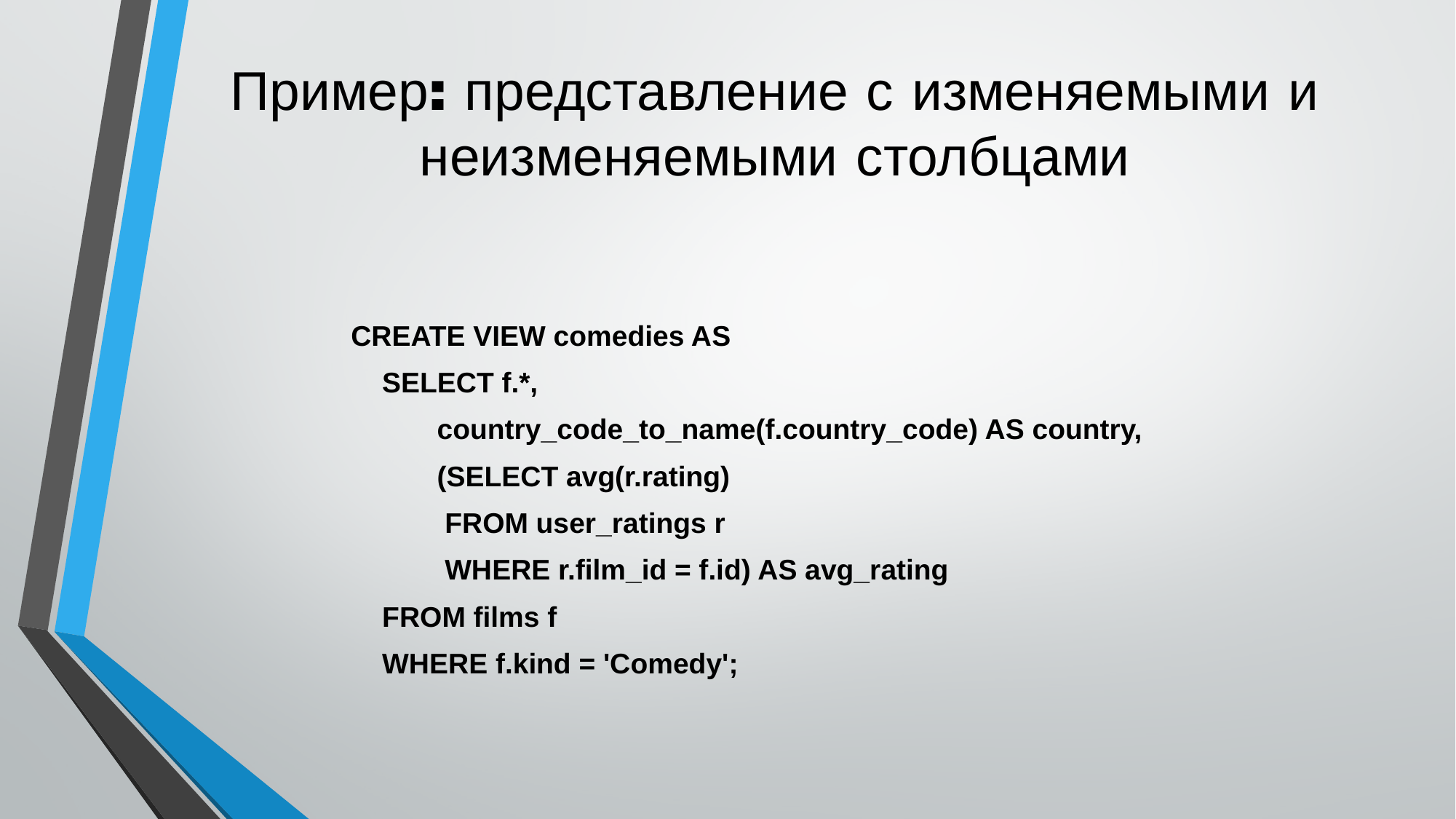

Пример: представление с изменяемыми и неизменяемыми столбцами
CREATE VIEW comedies AS
    SELECT f.*,
           country_code_to_name(f.country_code) AS country,
           (SELECT avg(r.rating)
            FROM user_ratings r
            WHERE r.film_id = f.id) AS avg_rating
    FROM films f
    WHERE f.kind = 'Comedy';